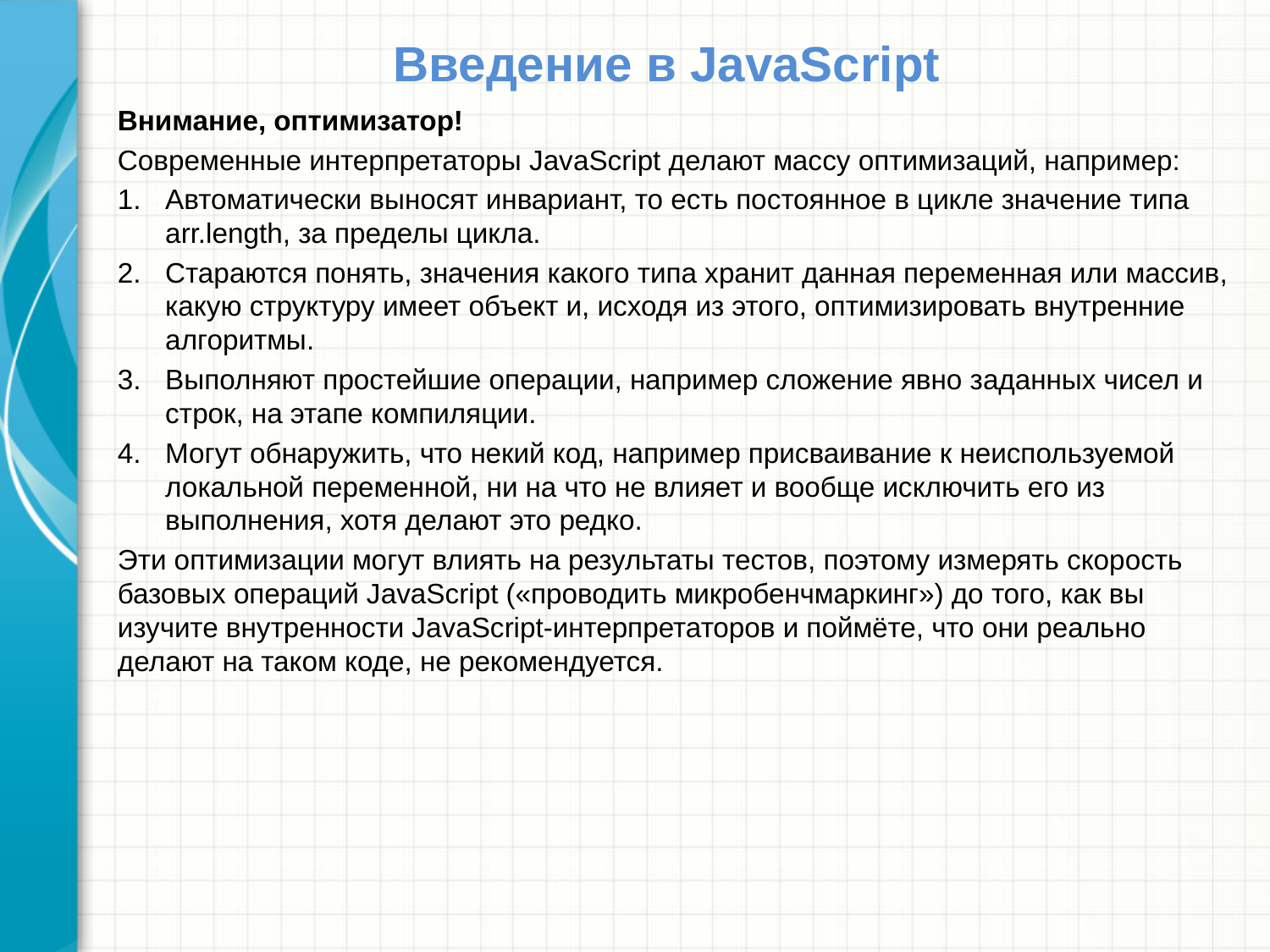

# Введение в JavaScript
Внимание, оптимизатор!
Современные интерпретаторы JavaScript делают массу оптимизаций, например:
Автоматически выносят инвариант, то есть постоянное в цикле значение типа arr.length, за пределы цикла.
Стараются понять, значения какого типа хранит данная переменная или массив, какую структуру имеет объект и, исходя из этого, оптимизировать внутренние алгоритмы.
Выполняют простейшие операции, например сложение явно заданных чисел и строк, на этапе компиляции.
Могут обнаружить, что некий код, например присваивание к неиспользуемой локальной переменной, ни на что не влияет и вообще исключить его из выполнения, хотя делают это редко.
Эти оптимизации могут влиять на результаты тестов, поэтому измерять скорость базовых операций JavaScript («проводить микробенчмаркинг») до того, как вы изучите внутренности JavaScript-интерпретаторов и поймёте, что они реально делают на таком коде, не рекомендуется.